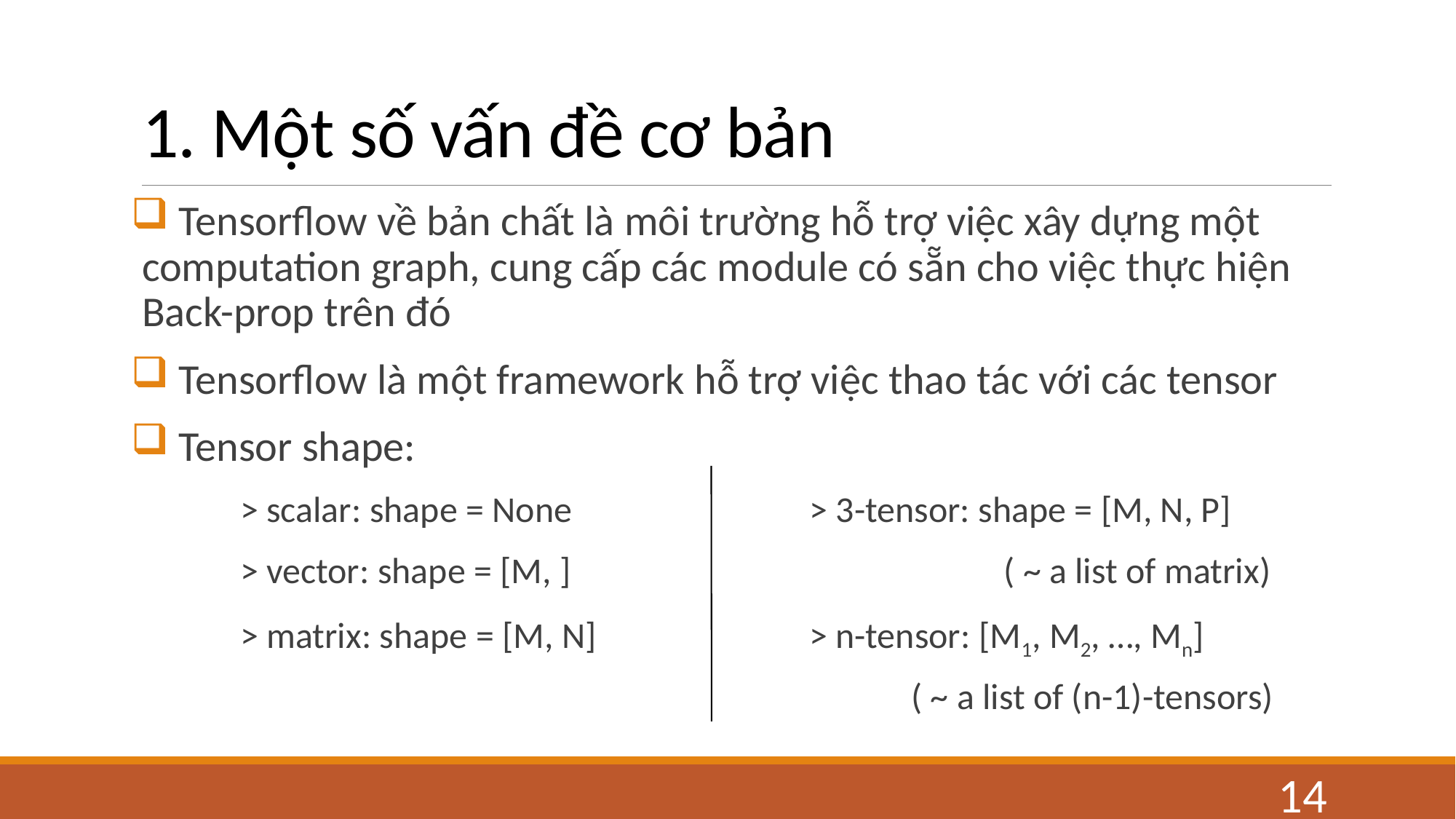

# 1. Một số vấn đề cơ bản
 Tensorflow về bản chất là môi trường hỗ trợ việc xây dựng một computation graph, cung cấp các module có sẵn cho việc thực hiện Back-prop trên đó
 Tensorflow là một framework hỗ trợ việc thao tác với các tensor
 Tensor shape:
	> scalar: shape = None                             > 3-tensor: shape = [M, N, P]
	> vector: shape = [M, ]                                                     ( ~ a list of matrix)
	> matrix: shape = [M, N]                          > n-tensor: [M1, M2, …, Mn]
	                                                                                  ( ~ a list of (n-1)-tensors)

14